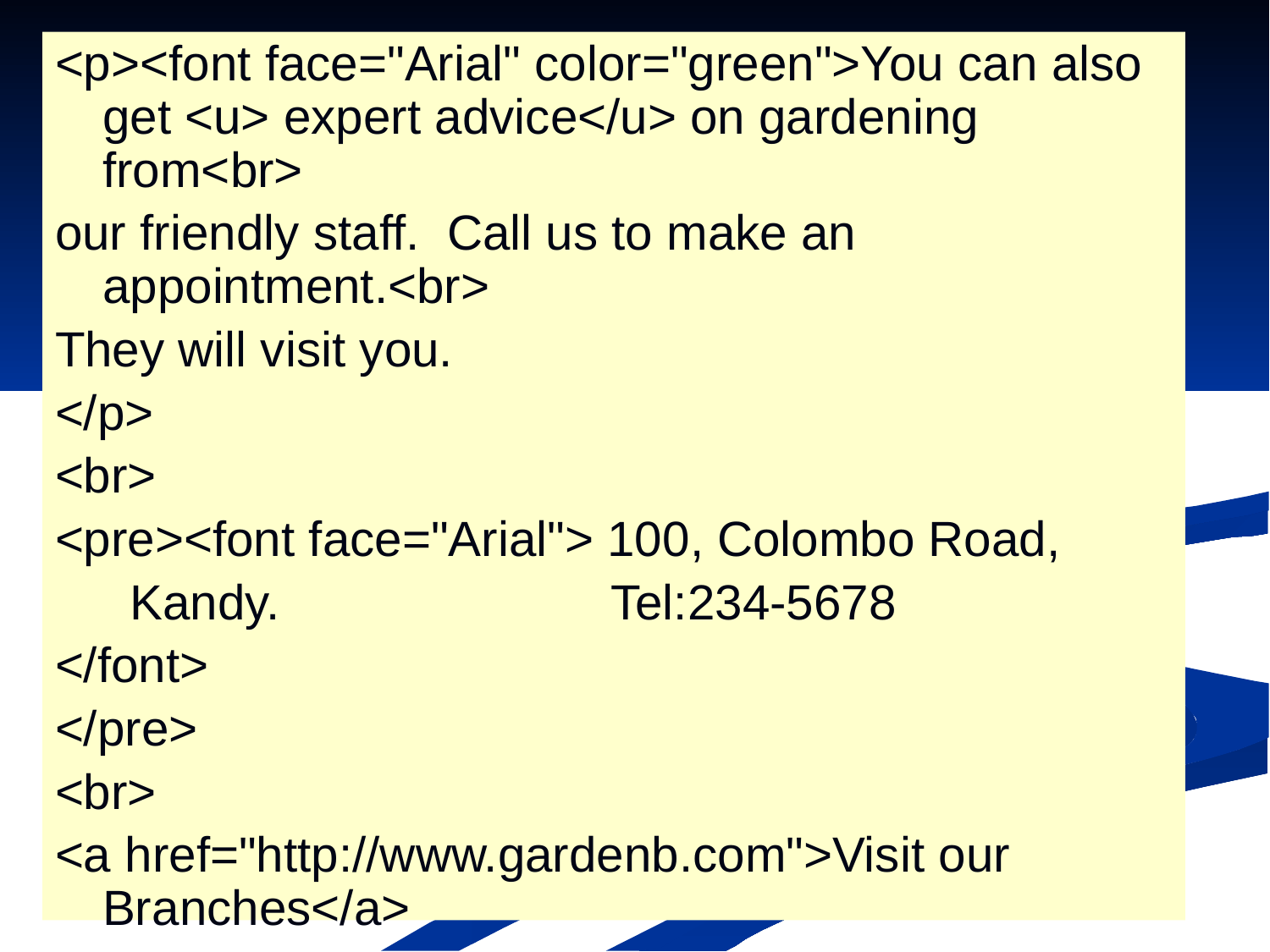

<p><font face="Arial" color="green">You can also get <u> expert advice</u> on gardening from<br>
our friendly staff.  Call us to make an appointment.<br>
They will visit you.
</p>
<br>
<pre><font face="Arial"> 100, Colombo Road,
	  Kandy.			Tel:234-5678
</font>
</pre>
<br>
<a href="http://www.gardenb.com">Visit our Branches</a>
</body></html>